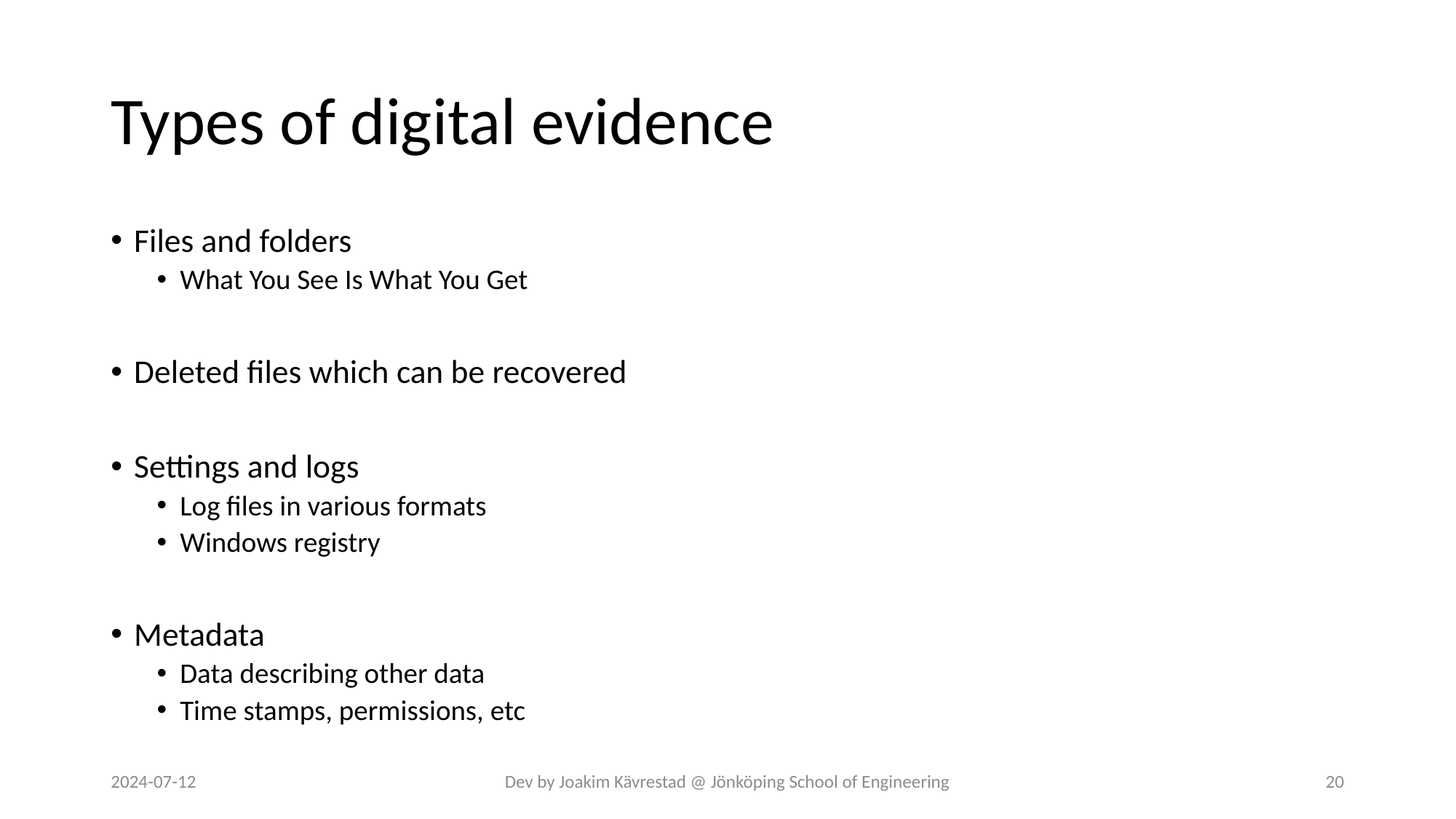

# Types of digital evidence
Files and folders
What You See Is What You Get

Deleted files which can be recovered

Settings and logs
Log files in various formats
Windows registry

Metadata
Data describing other data
Time stamps, permissions, etc

2024-07-12
Dev by Joakim Kävrestad @ Jönköping School of Engineering
20